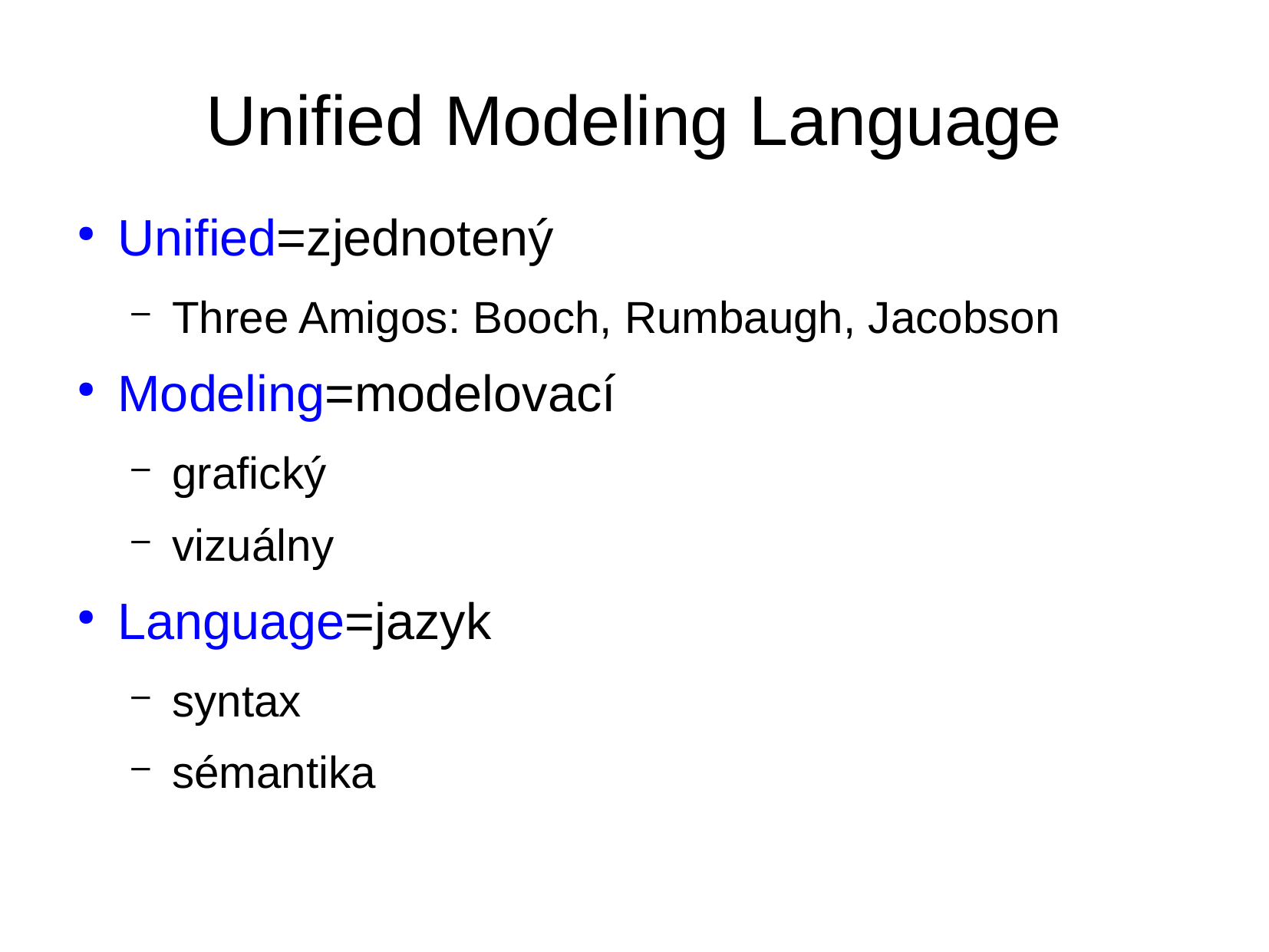

Unified Modeling Language
Unified=zjednotený
Three Amigos: Booch, Rumbaugh, Jacobson
Modeling=modelovací
grafický
vizuálny
Language=jazyk
syntax
sémantika